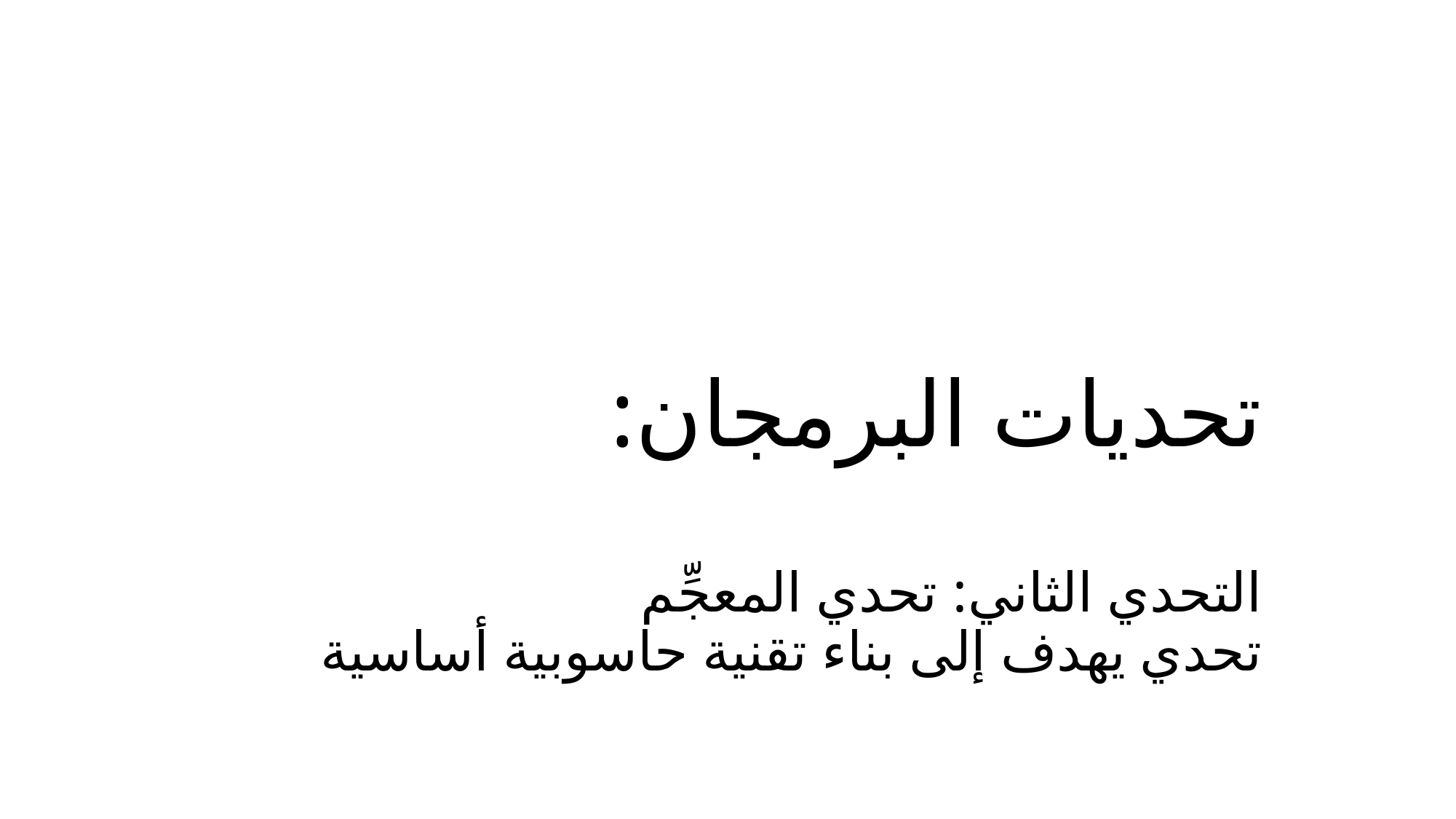

# تحديات البرمجان: التحدي الثاني: تحدي المعجِّم تحدي يهدف إلى بناء تقنية حاسوبية أساسية